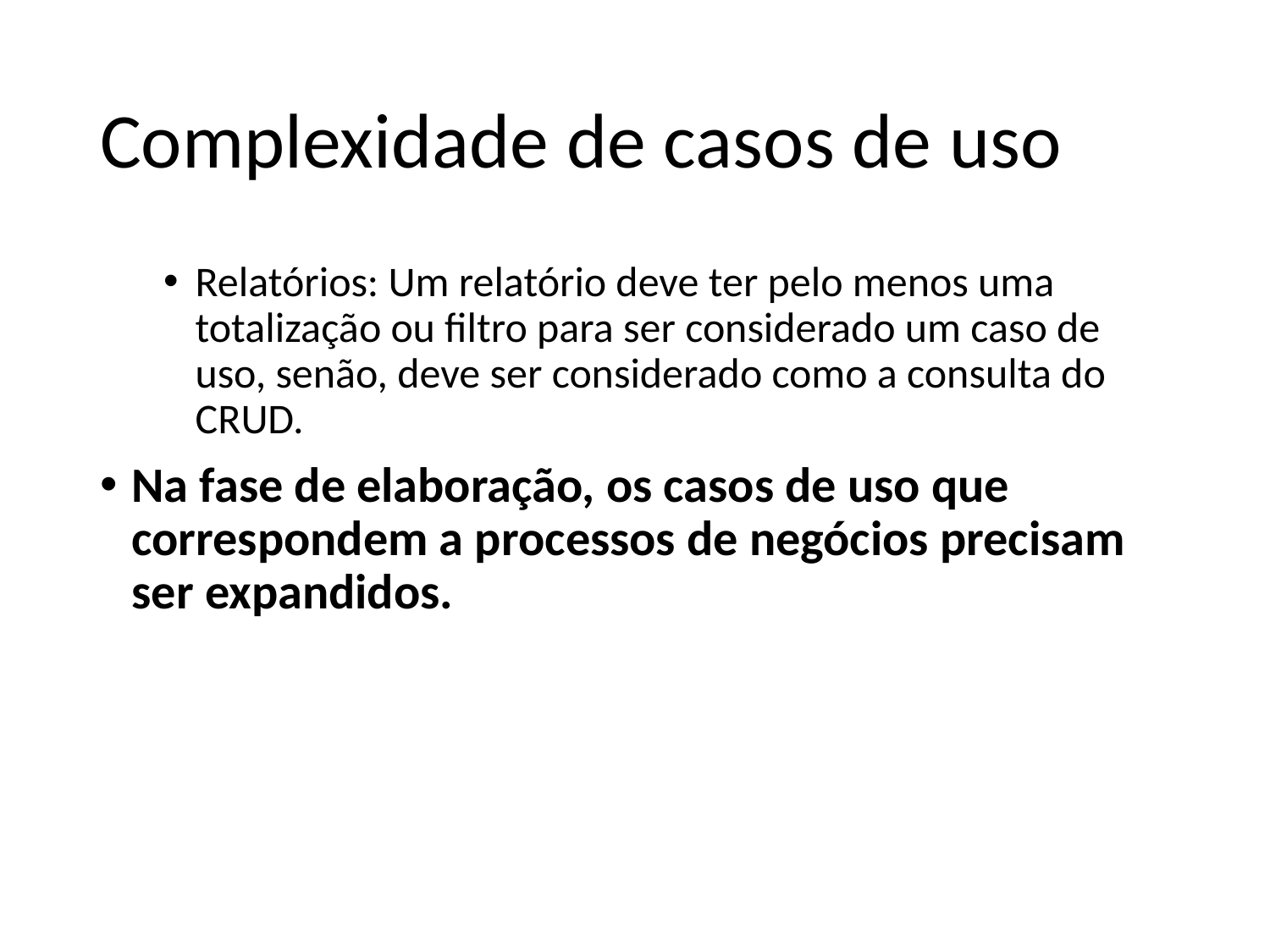

# Complexidade de casos de uso
Relatórios: Um relatório deve ter pelo menos uma totalização ou filtro para ser considerado um caso de uso, senão, deve ser considerado como a consulta do CRUD.
Na fase de elaboração, os casos de uso que correspondem a processos de negócios precisam ser expandidos.